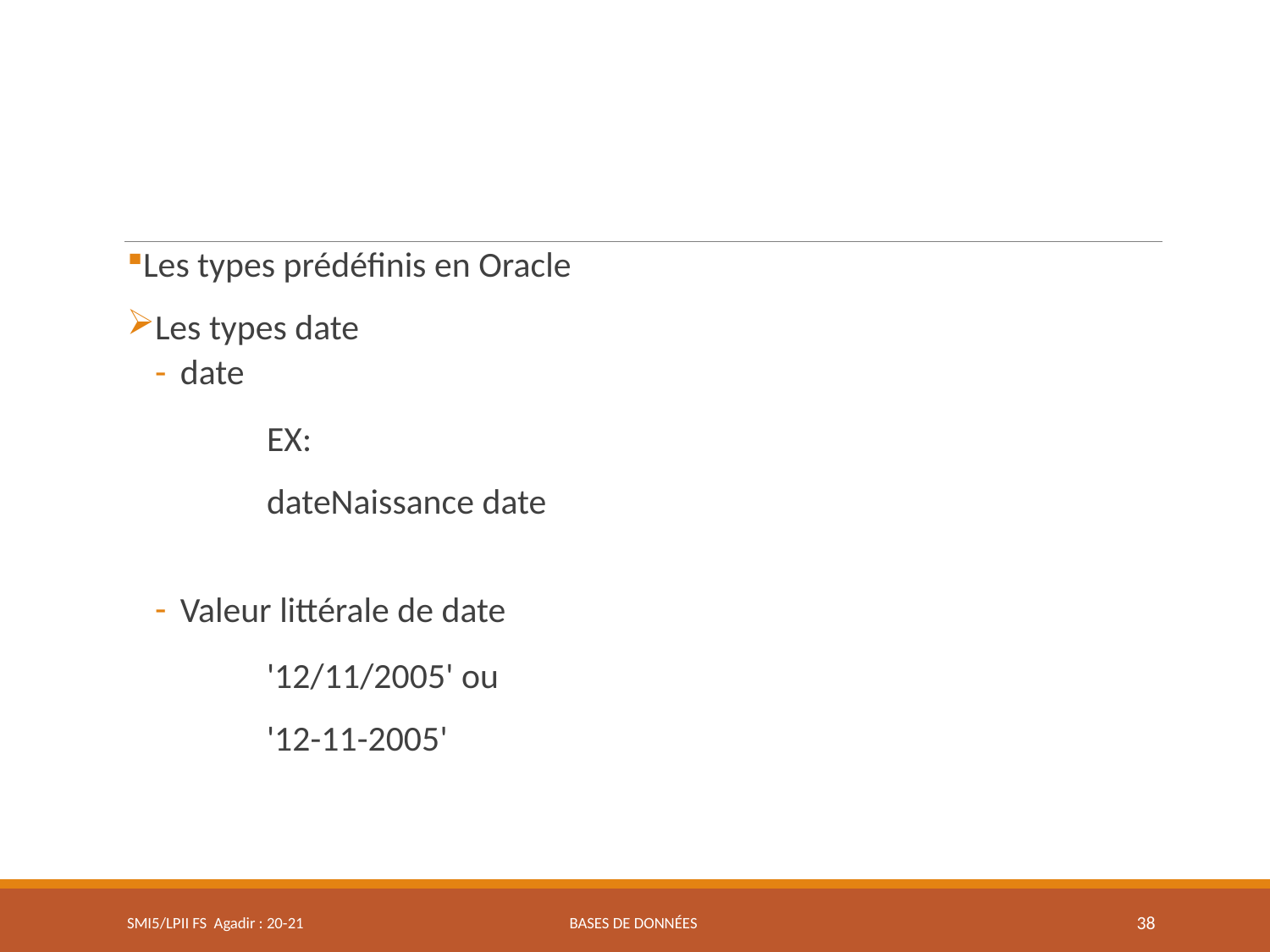

Les types prédéfinis en Oracle
Les types date
date
		EX:
		dateNaissance date

Valeur littérale de date
		'12/11/2005' ou
		'12-11-2005'
SMI5/LPII FS  Agadir : 20-21
Bases de données
38